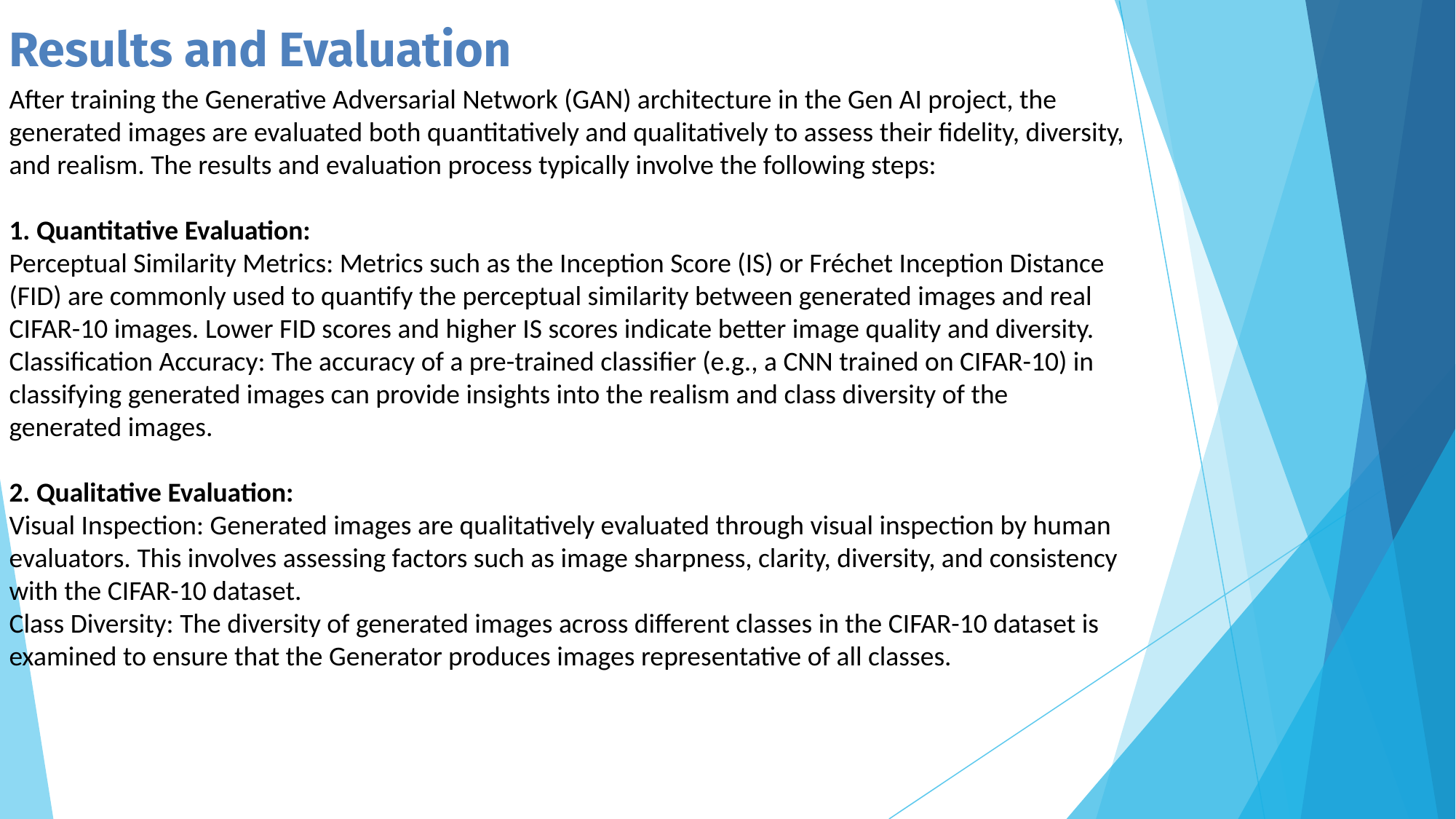

# Results and Evaluation
After training the Generative Adversarial Network (GAN) architecture in the Gen AI project, the generated images are evaluated both quantitatively and qualitatively to assess their fidelity, diversity, and realism. The results and evaluation process typically involve the following steps:

1. Quantitative Evaluation:
Perceptual Similarity Metrics: Metrics such as the Inception Score (IS) or Fréchet Inception Distance (FID) are commonly used to quantify the perceptual similarity between generated images and real CIFAR-10 images. Lower FID scores and higher IS scores indicate better image quality and diversity.
Classification Accuracy: The accuracy of a pre-trained classifier (e.g., a CNN trained on CIFAR-10) in classifying generated images can provide insights into the realism and class diversity of the generated images.

2. Qualitative Evaluation:
Visual Inspection: Generated images are qualitatively evaluated through visual inspection by human evaluators. This involves assessing factors such as image sharpness, clarity, diversity, and consistency with the CIFAR-10 dataset.
Class Diversity: The diversity of generated images across different classes in the CIFAR-10 dataset is examined to ensure that the Generator produces images representative of all classes.